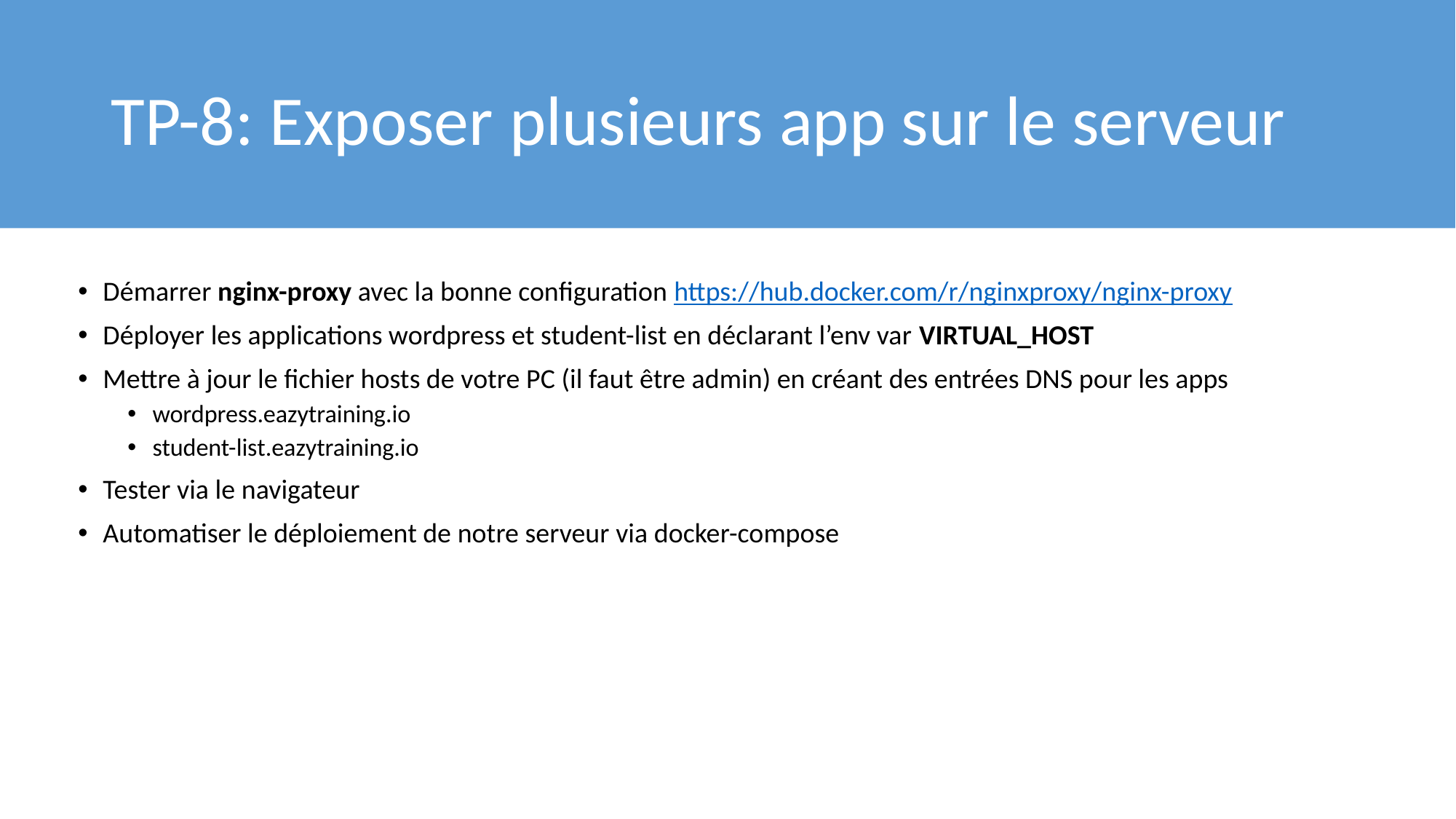

# TP-8: Exposer plusieurs app sur le serveur
Démarrer nginx-proxy avec la bonne configuration https://hub.docker.com/r/nginxproxy/nginx-proxy
Déployer les applications wordpress et student-list en déclarant l’env var VIRTUAL_HOST
Mettre à jour le fichier hosts de votre PC (il faut être admin) en créant des entrées DNS pour les apps
wordpress.eazytraining.io
student-list.eazytraining.io
Tester via le navigateur
Automatiser le déploiement de notre serveur via docker-compose